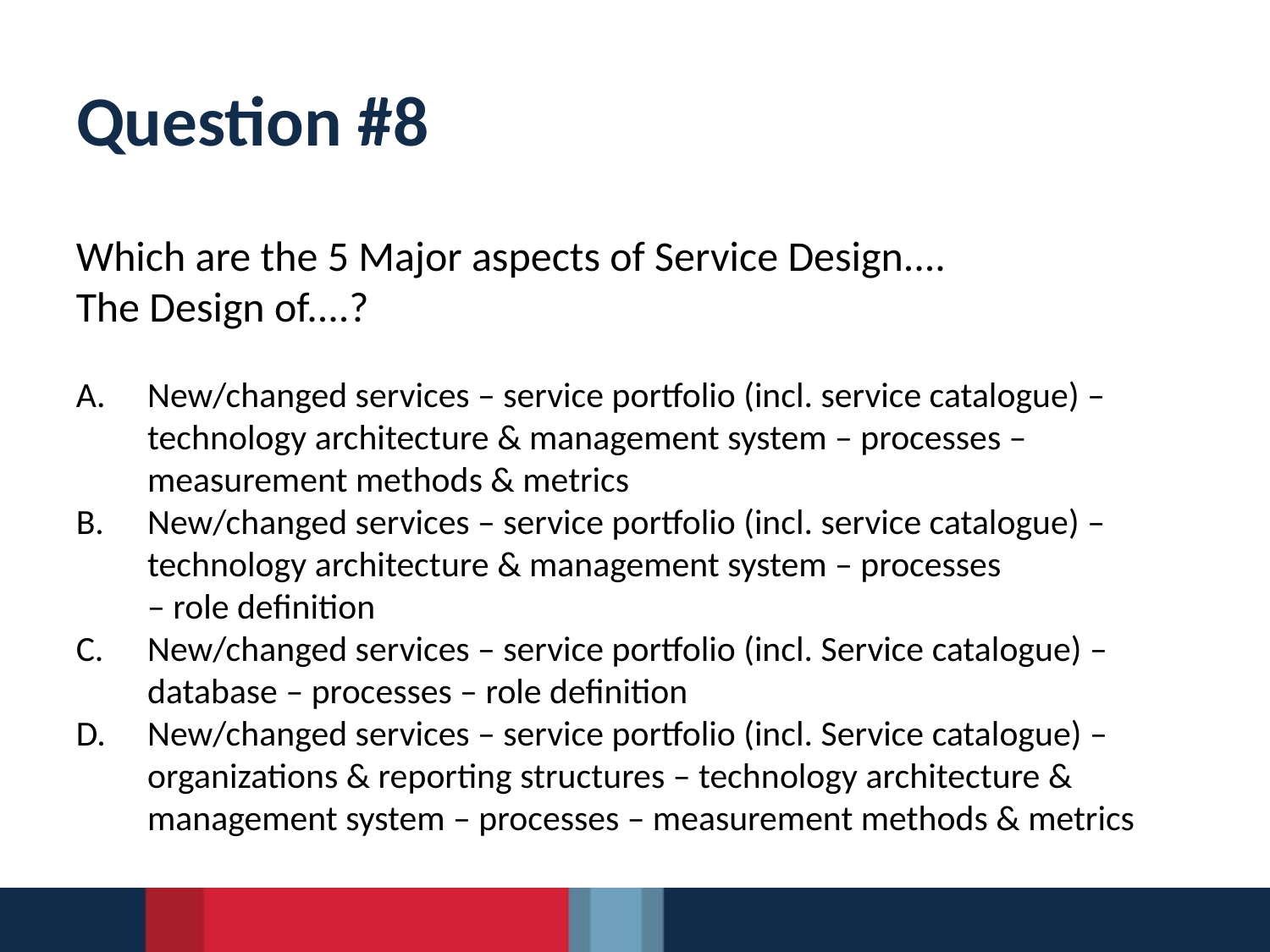

# Question #8
Which are the 5 Major aspects of Service Design....
The Design of....?

New/changed services – service portfolio (incl. service catalogue) – technology architecture & management system – processes – measurement methods & metrics
New/changed services – service portfolio (incl. service catalogue) – technology architecture & management system – processes
– role definition
New/changed services – service portfolio (incl. Service catalogue) – database – processes – role definition
New/changed services – service portfolio (incl. Service catalogue) – organizations & reporting structures – technology architecture & management system – processes – measurement methods & metrics